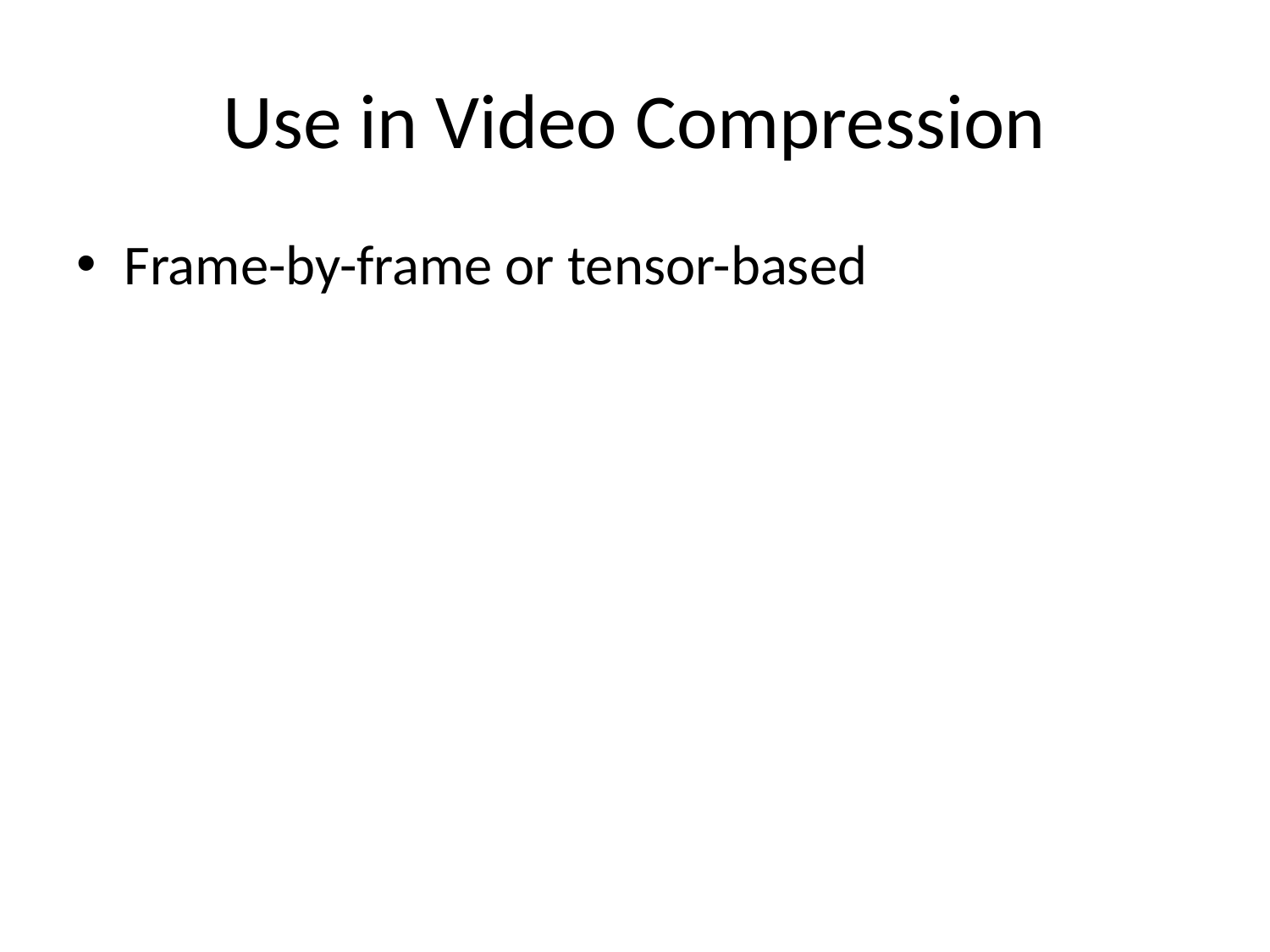

# Use in Video Compression
Frame-by-frame or tensor-based